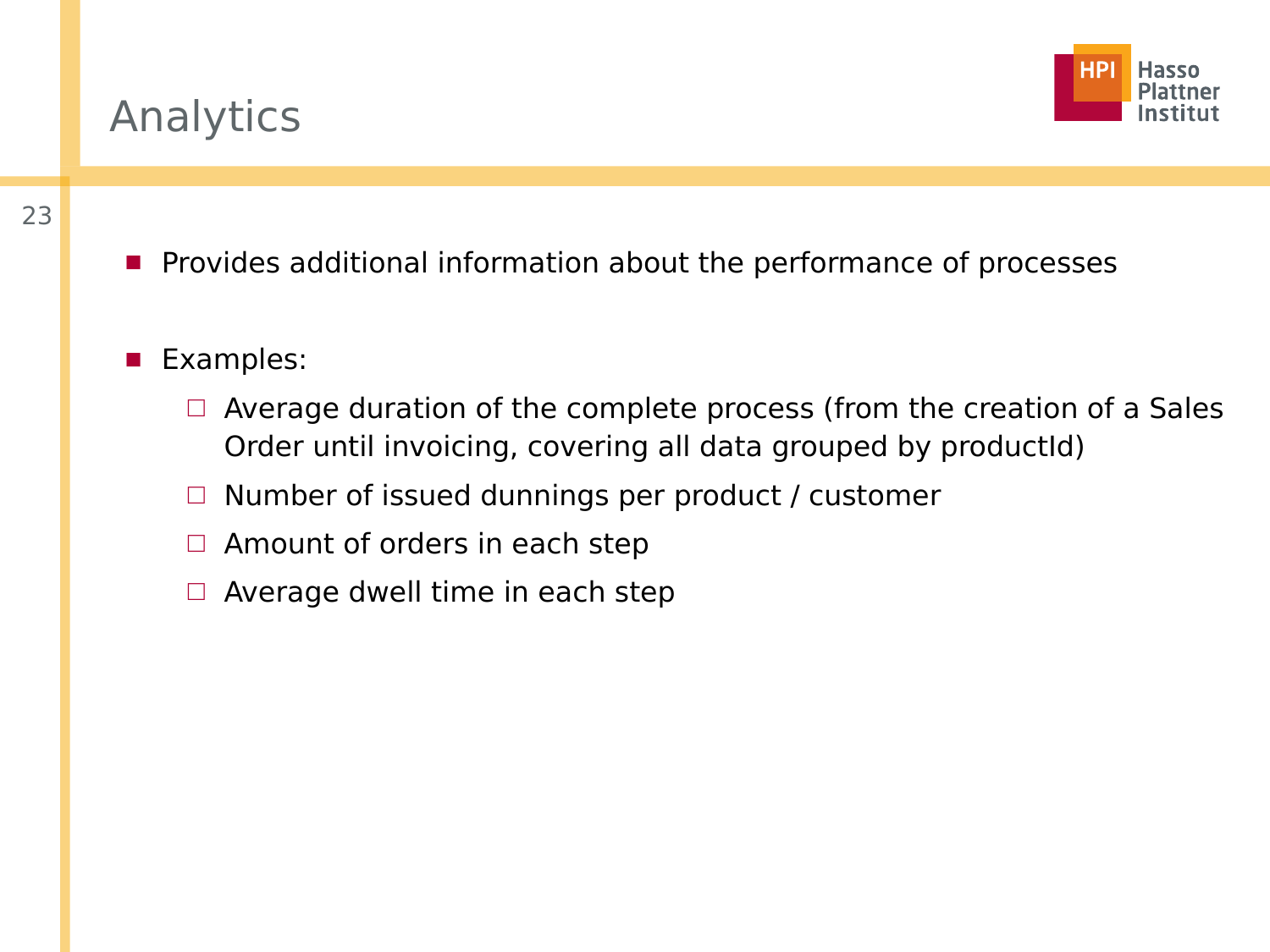

# Analytics
23
Provides additional information about the performance of processes

Examples:
Average duration of the complete process (from the creation of a Sales Order until invoicing, covering all data grouped by productId)
Number of issued dunnings per product / customer
Amount of orders in each step
Average dwell time in each step